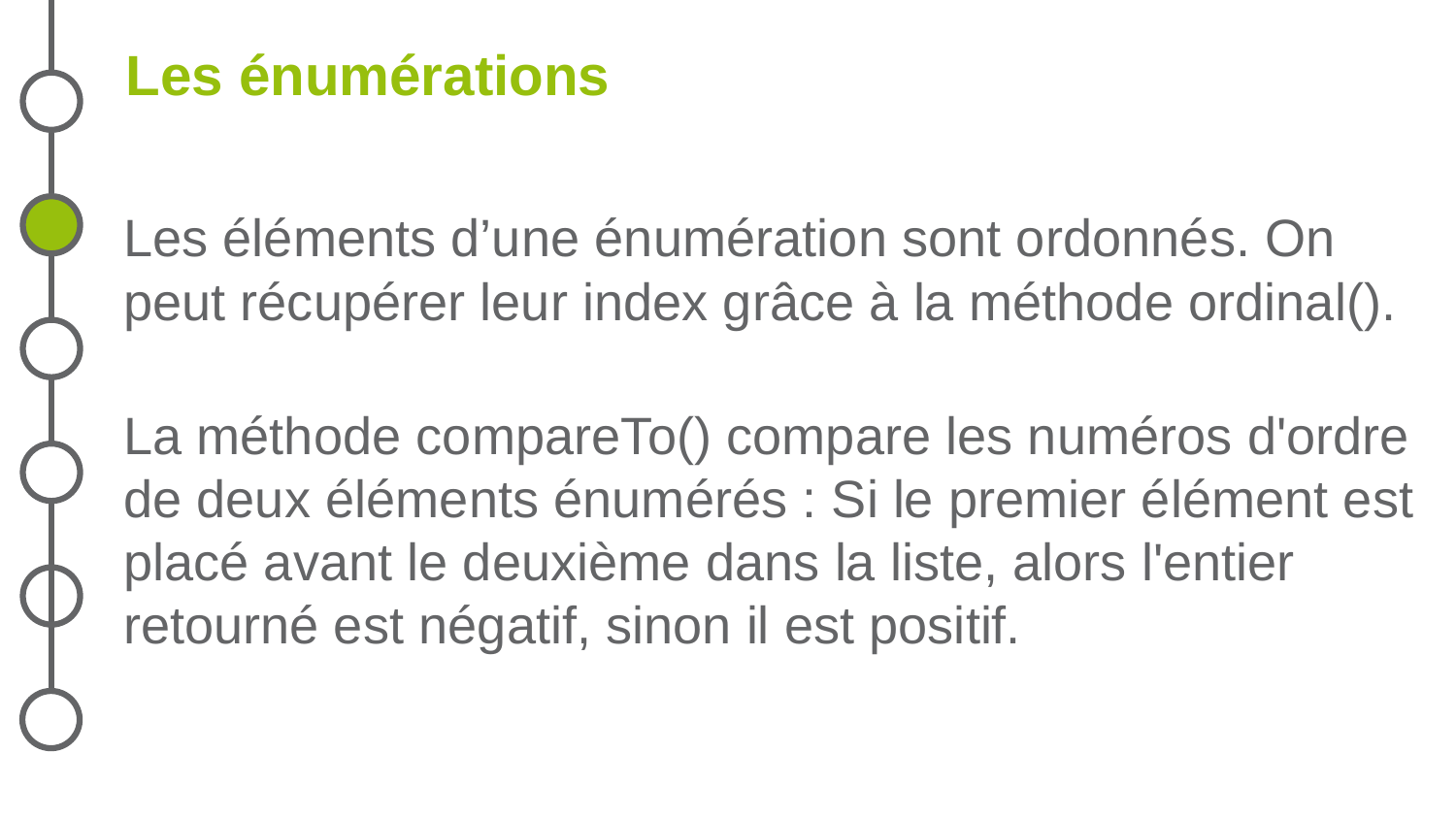

# Les énumérations

Les éléments d’une énumération sont ordonnés. On peut récupérer leur index grâce à la méthode ordinal().

La méthode compareTo() compare les numéros d'ordre de deux éléments énumérés : Si le premier élément est placé avant le deuxième dans la liste, alors l'entier retourné est négatif, sinon il est positif.